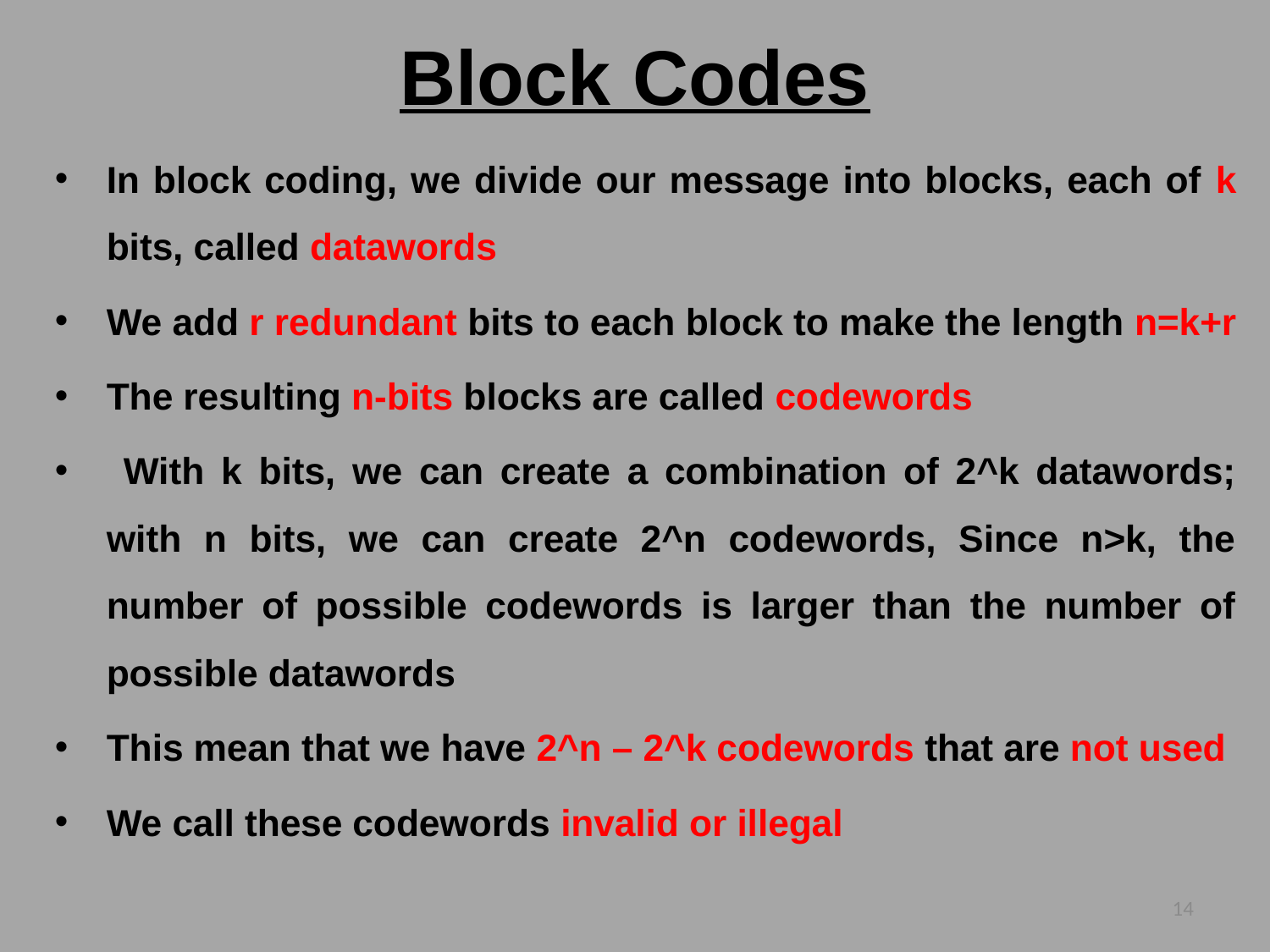

Block Codes

In block coding, we divide our message into blocks, each of k bits, called datawords
We add r redundant bits to each block to make the length n=k+r
The resulting n-bits blocks are called codewords
 With k bits, we can create a combination of 2^k datawords; with n bits, we can create 2^n codewords, Since n>k, the number of possible codewords is larger than the number of possible datawords
This mean that we have 2^n – 2^k codewords that are not used
We call these codewords invalid or illegal
14